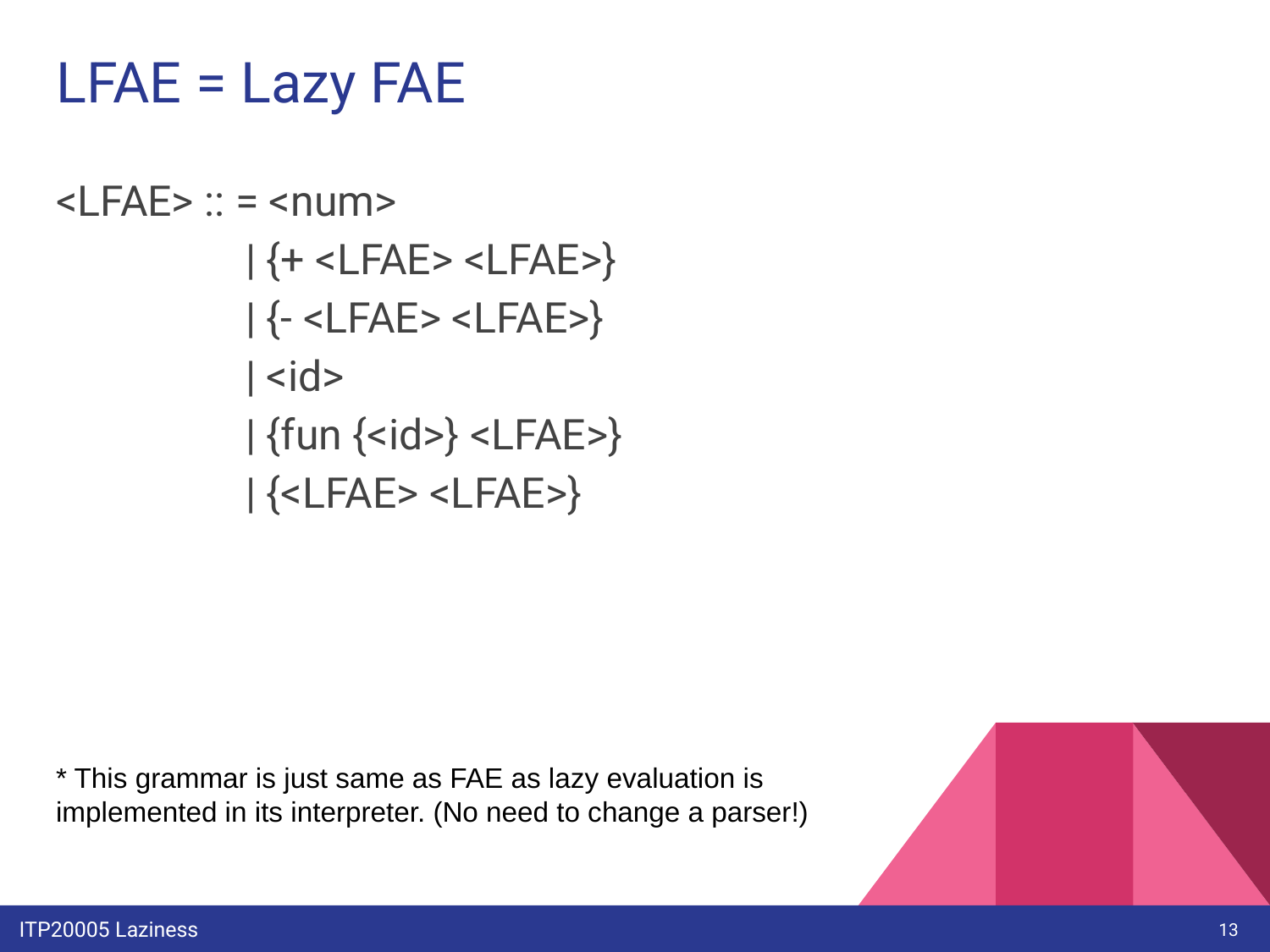

# LFAE = Lazy FAE
<LFAE> :: = <num>
                  | {+ <LFAE> <LFAE>}
                  | {- <LFAE> <LFAE>}
                  | <id>
                  | {fun {<id>} <LFAE>}
                  | {<LFAE> <LFAE>}
* This grammar is just same as FAE as lazy evaluation is implemented in its interpreter. (No need to change a parser!)
13